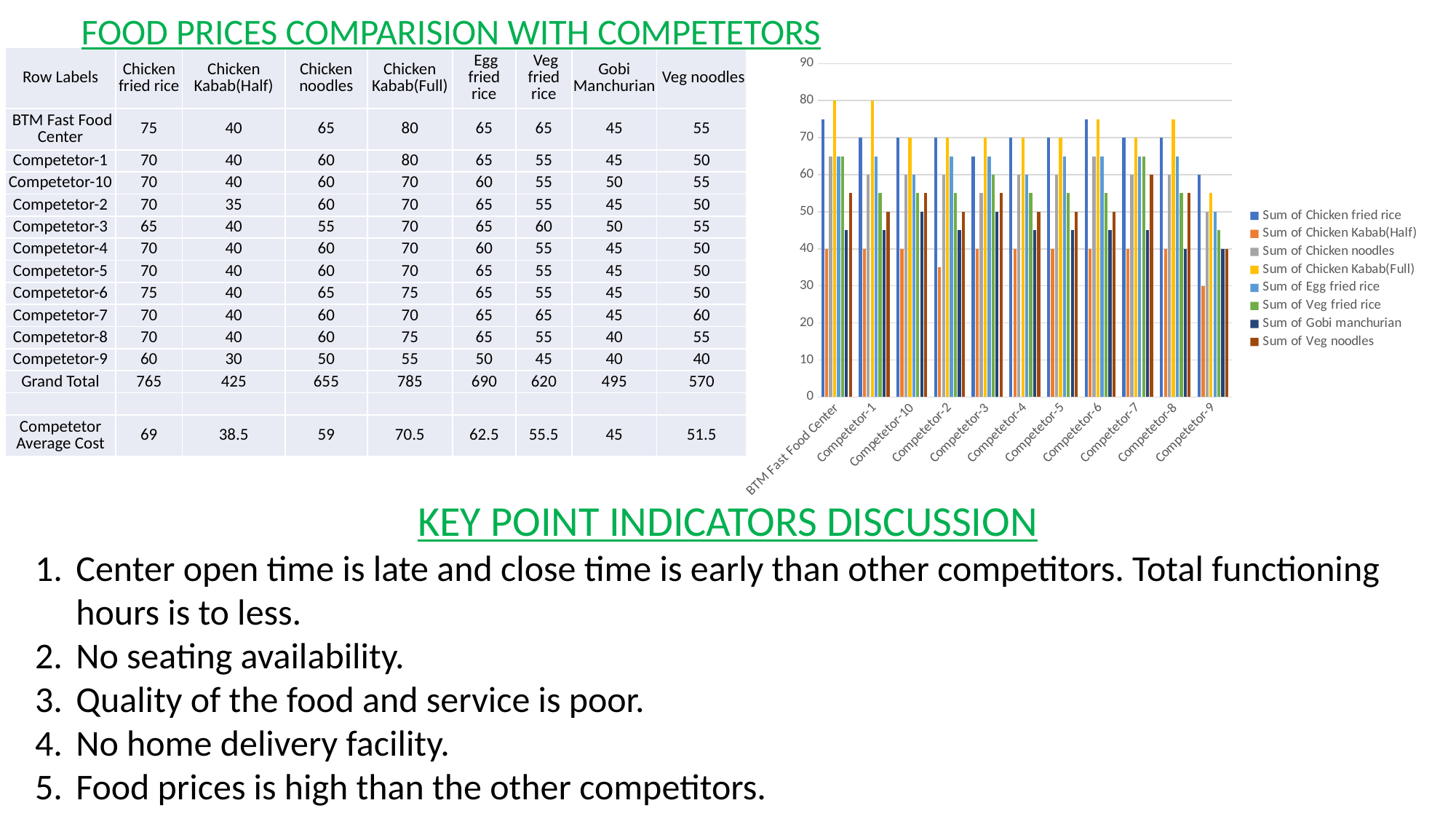

FOOD PRICES COMPARISION WITH COMPETETORS
| Row Labels | Chicken fried rice | Chicken Kabab(Half) | Chicken noodles | Chicken Kabab(Full) | Egg fried rice | Veg fried rice | Gobi Manchurian | Veg noodles |
| --- | --- | --- | --- | --- | --- | --- | --- | --- |
| BTM Fast Food Center | 75 | 40 | 65 | 80 | 65 | 65 | 45 | 55 |
| Competetor-1 | 70 | 40 | 60 | 80 | 65 | 55 | 45 | 50 |
| Competetor-10 | 70 | 40 | 60 | 70 | 60 | 55 | 50 | 55 |
| Competetor-2 | 70 | 35 | 60 | 70 | 65 | 55 | 45 | 50 |
| Competetor-3 | 65 | 40 | 55 | 70 | 65 | 60 | 50 | 55 |
| Competetor-4 | 70 | 40 | 60 | 70 | 60 | 55 | 45 | 50 |
| Competetor-5 | 70 | 40 | 60 | 70 | 65 | 55 | 45 | 50 |
| Competetor-6 | 75 | 40 | 65 | 75 | 65 | 55 | 45 | 50 |
| Competetor-7 | 70 | 40 | 60 | 70 | 65 | 65 | 45 | 60 |
| Competetor-8 | 70 | 40 | 60 | 75 | 65 | 55 | 40 | 55 |
| Competetor-9 | 60 | 30 | 50 | 55 | 50 | 45 | 40 | 40 |
| Grand Total | 765 | 425 | 655 | 785 | 690 | 620 | 495 | 570 |
|  |  |  |  |  |  |  |  |  |
| Competetor Average Cost | 69 | 38.5 | 59 | 70.5 | 62.5 | 55.5 | 45 | 51.5 |

### Chart

| Category | Sum of Chicken fried rice | Sum of Chicken Kabab(Half) | Sum of Chicken noodles | Sum of Chicken Kabab(Full) | Sum of Egg fried rice | Sum of Veg fried rice | Sum of Gobi manchurian | Sum of Veg noodles |
|---|---|---|---|---|---|---|---|---|
|  BTM Fast Food Center | 75.0 | 40.0 | 65.0 | 80.0 | 65.0 | 65.0 | 45.0 | 55.0 |
| Competetor-1 | 70.0 | 40.0 | 60.0 | 80.0 | 65.0 | 55.0 | 45.0 | 50.0 |
| Competetor-10 | 70.0 | 40.0 | 60.0 | 70.0 | 60.0 | 55.0 | 50.0 | 55.0 |
| Competetor-2 | 70.0 | 35.0 | 60.0 | 70.0 | 65.0 | 55.0 | 45.0 | 50.0 |
| Competetor-3 | 65.0 | 40.0 | 55.0 | 70.0 | 65.0 | 60.0 | 50.0 | 55.0 |
| Competetor-4 | 70.0 | 40.0 | 60.0 | 70.0 | 60.0 | 55.0 | 45.0 | 50.0 |
| Competetor-5 | 70.0 | 40.0 | 60.0 | 70.0 | 65.0 | 55.0 | 45.0 | 50.0 |
| Competetor-6 | 75.0 | 40.0 | 65.0 | 75.0 | 65.0 | 55.0 | 45.0 | 50.0 |
| Competetor-7 | 70.0 | 40.0 | 60.0 | 70.0 | 65.0 | 65.0 | 45.0 | 60.0 |
| Competetor-8 | 70.0 | 40.0 | 60.0 | 75.0 | 65.0 | 55.0 | 40.0 | 55.0 |
| Competetor-9 | 60.0 | 30.0 | 50.0 | 55.0 | 50.0 | 45.0 | 40.0 | 40.0 |
KEY POINT INDICATORS DISCUSSION
Center open time is late and close time is early than other competitors. Total functioning hours is to less.
No seating availability.
Quality of the food and service is poor.
No home delivery facility.
Food prices is high than the other competitors.